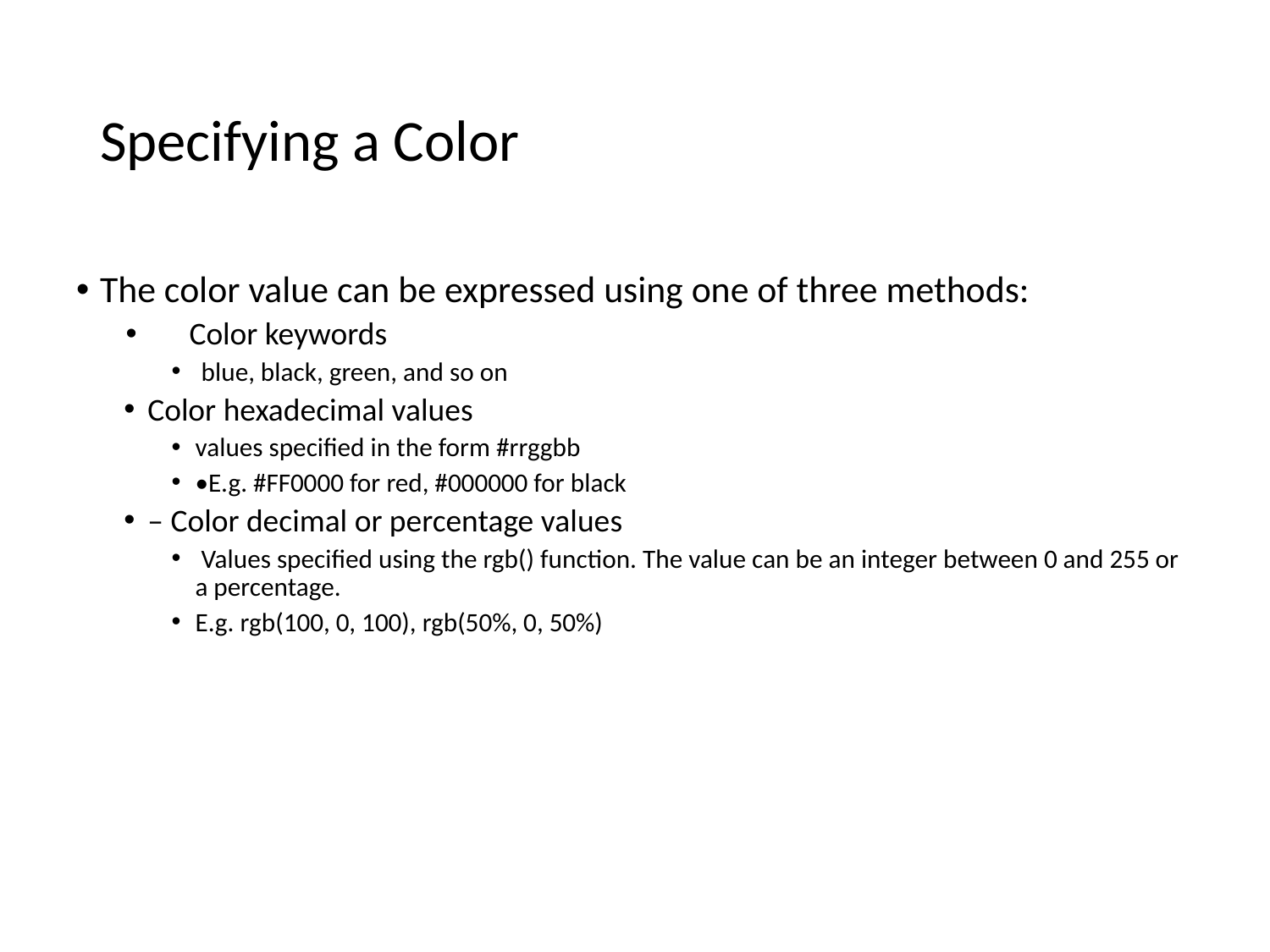

# Specifying a Color
The color value can be expressed using one of three methods:
Color keywords
 blue, black, green, and so on
Color hexadecimal values
values specified in the form #rrggbb
•E.g. #FF0000 for red, #000000 for black
– Color decimal or percentage values
 Values specified using the rgb() function. The value can be an integer between 0 and 255 or a percentage.
E.g. rgb(100, 0, 100), rgb(50%, 0, 50%)